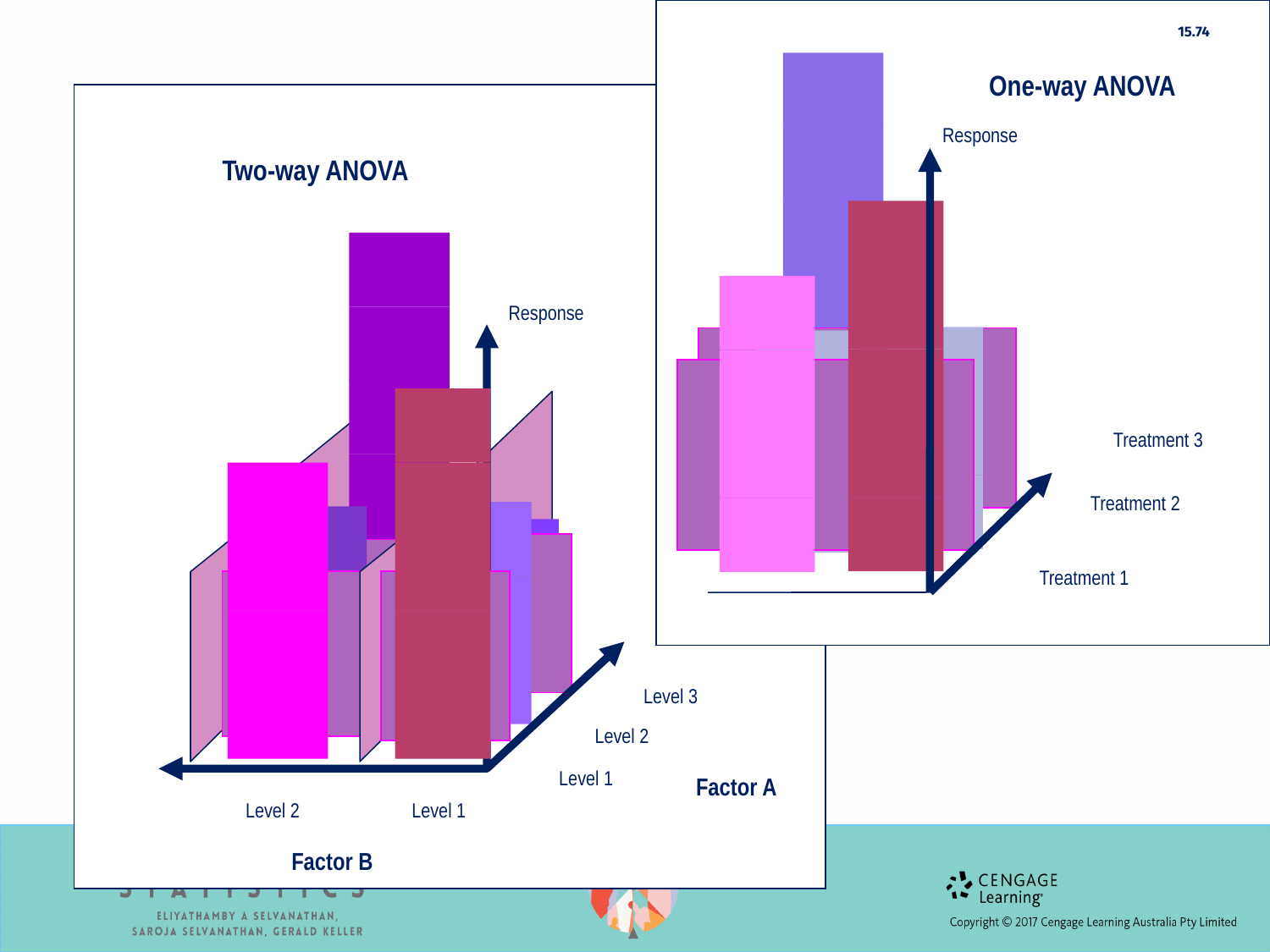

15.74
One-way ANOVA

Response
Two-way ANOVA

Response

Treatment 3

 Treatment 2

Treatment 1

Level 3
Level 2
Level 1
Factor A
Level 2
Level 1
Factor B